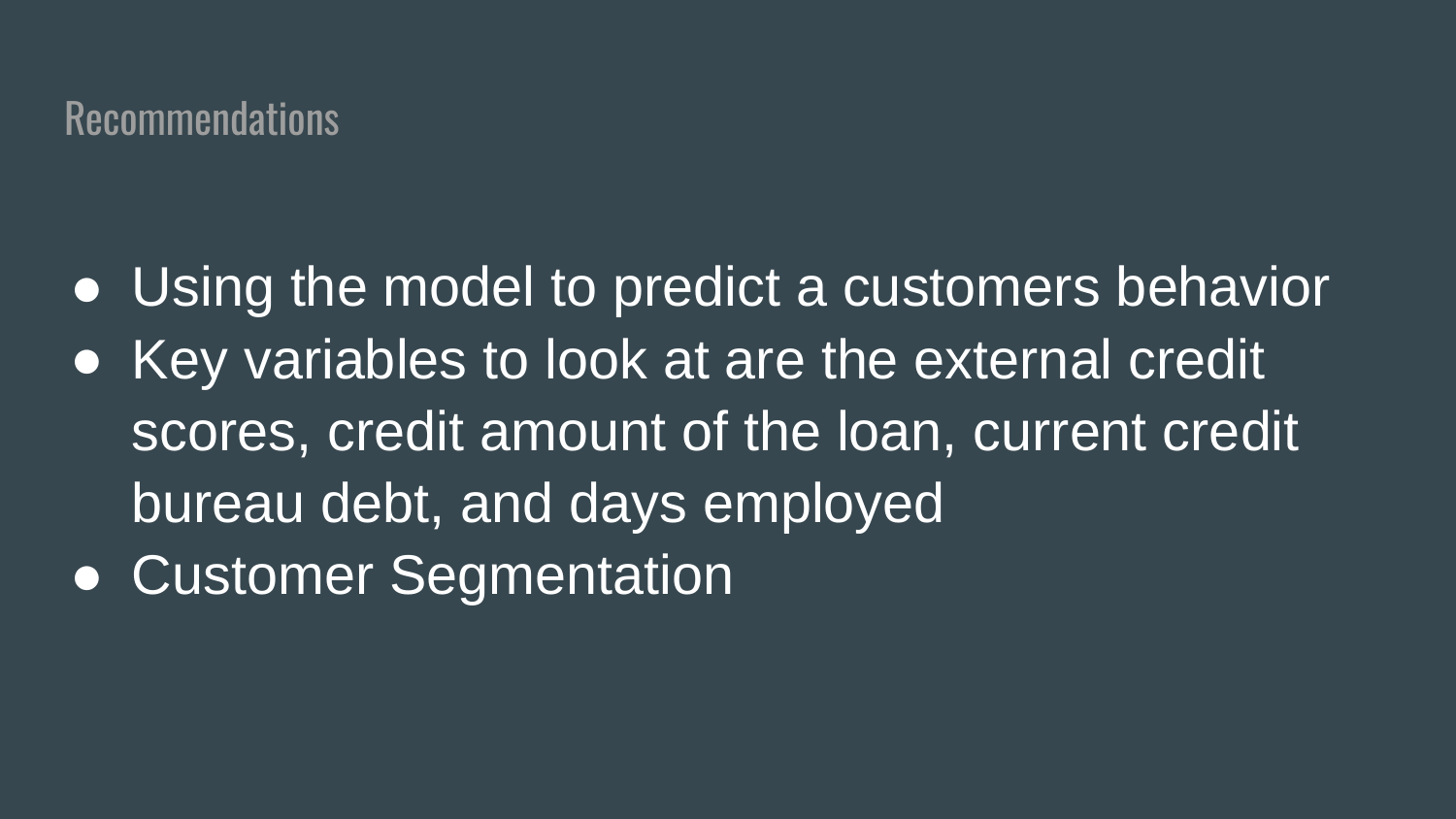

# Recommendations
Using the model to predict a customers behavior
Key variables to look at are the external credit scores, credit amount of the loan, current credit bureau debt, and days employed
Customer Segmentation